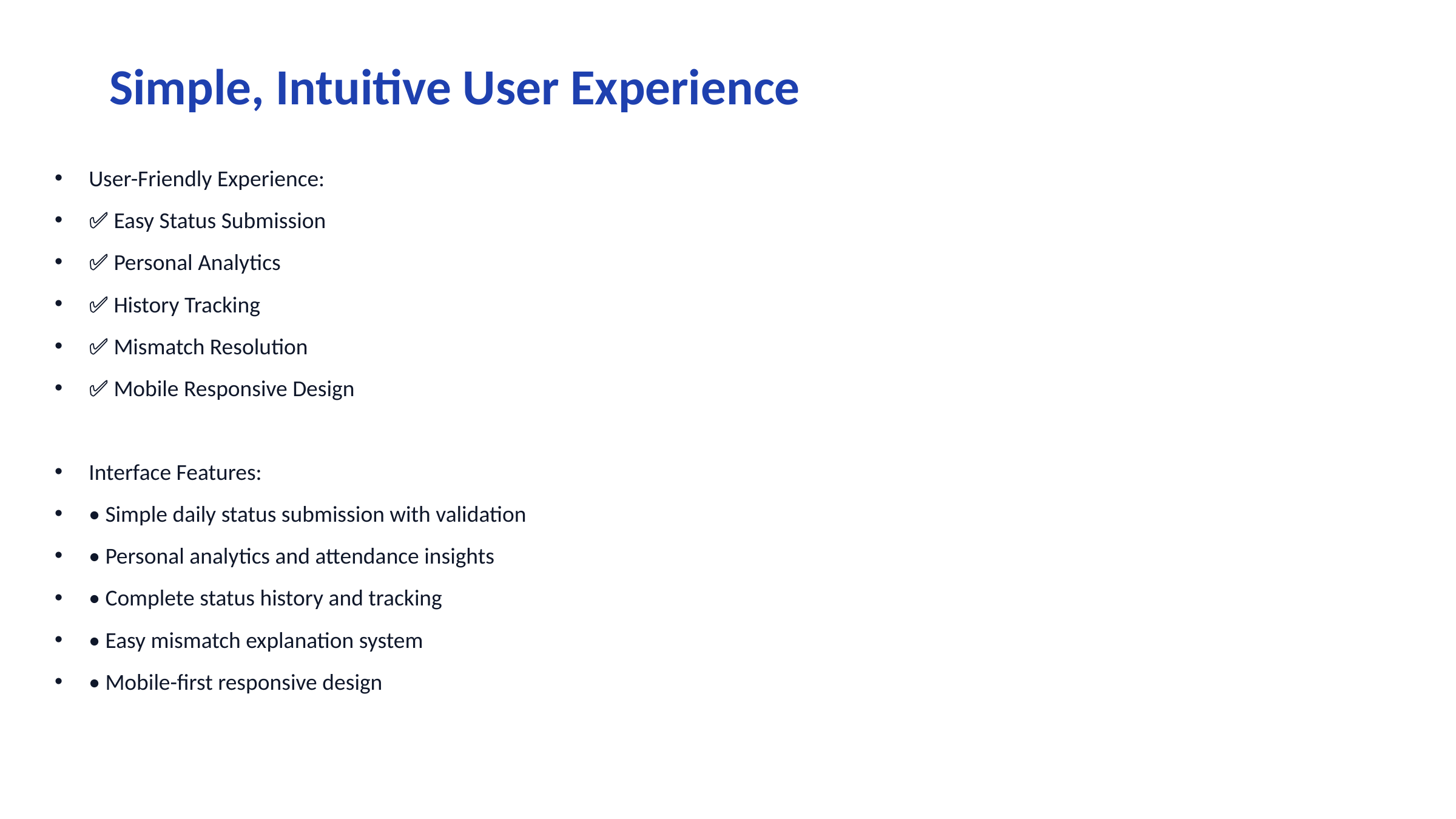

# Simple, Intuitive User Experience
User-Friendly Experience:
✅ Easy Status Submission
✅ Personal Analytics
✅ History Tracking
✅ Mismatch Resolution
✅ Mobile Responsive Design

Interface Features:
• Simple daily status submission with validation
• Personal analytics and attendance insights
• Complete status history and tracking
• Easy mismatch explanation system
• Mobile-first responsive design